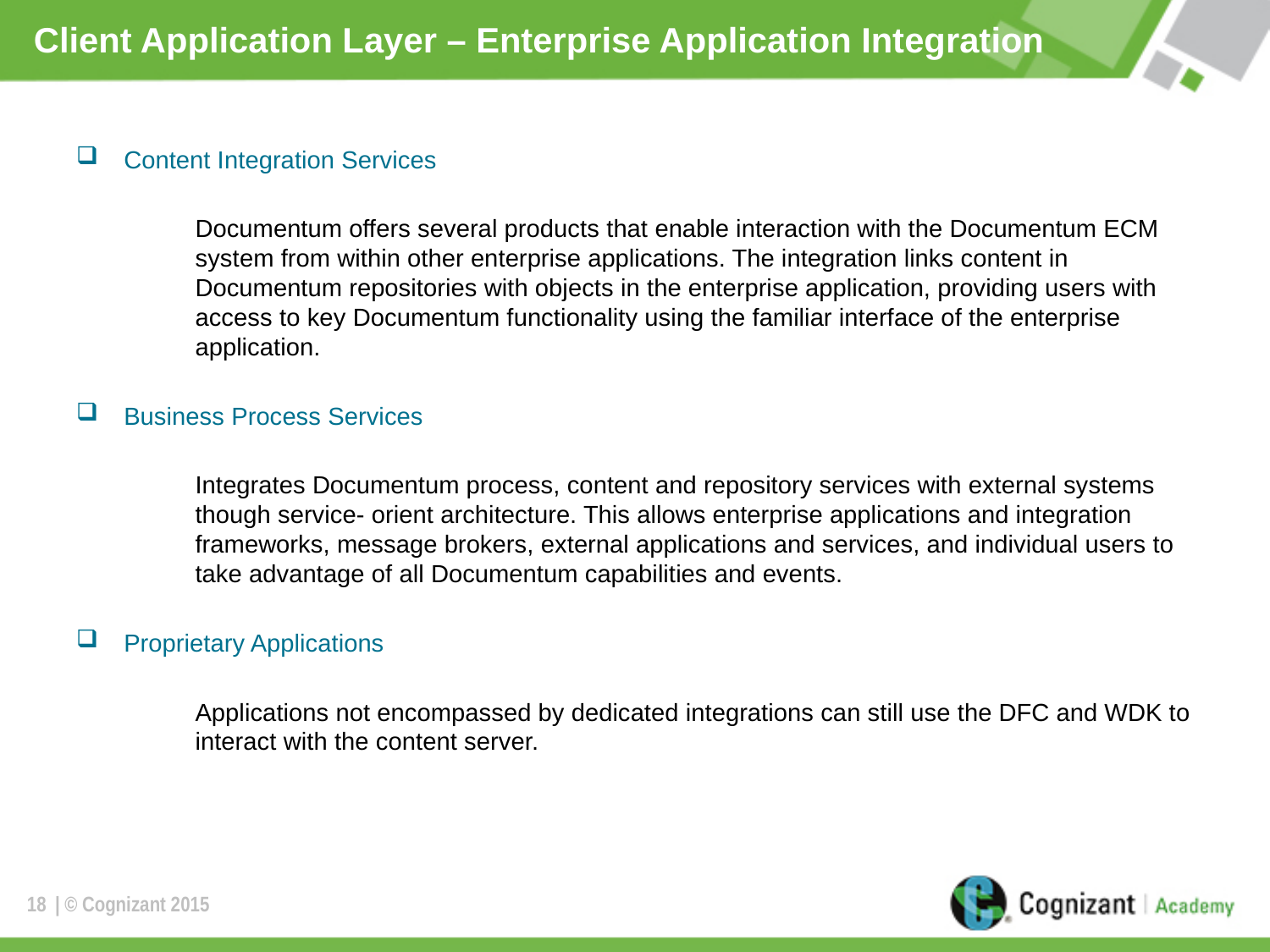

# Client Application Layer – Enterprise Application Integration
Content Integration Services

Documentum offers several products that enable interaction with the Documentum ECM system from within other enterprise applications. The integration links content in Documentum repositories with objects in the enterprise application, providing users with access to key Documentum functionality using the familiar interface of the enterprise application.

Business Process Services

Integrates Documentum process, content and repository services with external systems though service- orient architecture. This allows enterprise applications and integration frameworks, message brokers, external applications and services, and individual users to take advantage of all Documentum capabilities and events.

Proprietary Applications

Applications not encompassed by dedicated integrations can still use the DFC and WDK to interact with the content server.
18
| © Cognizant 2015